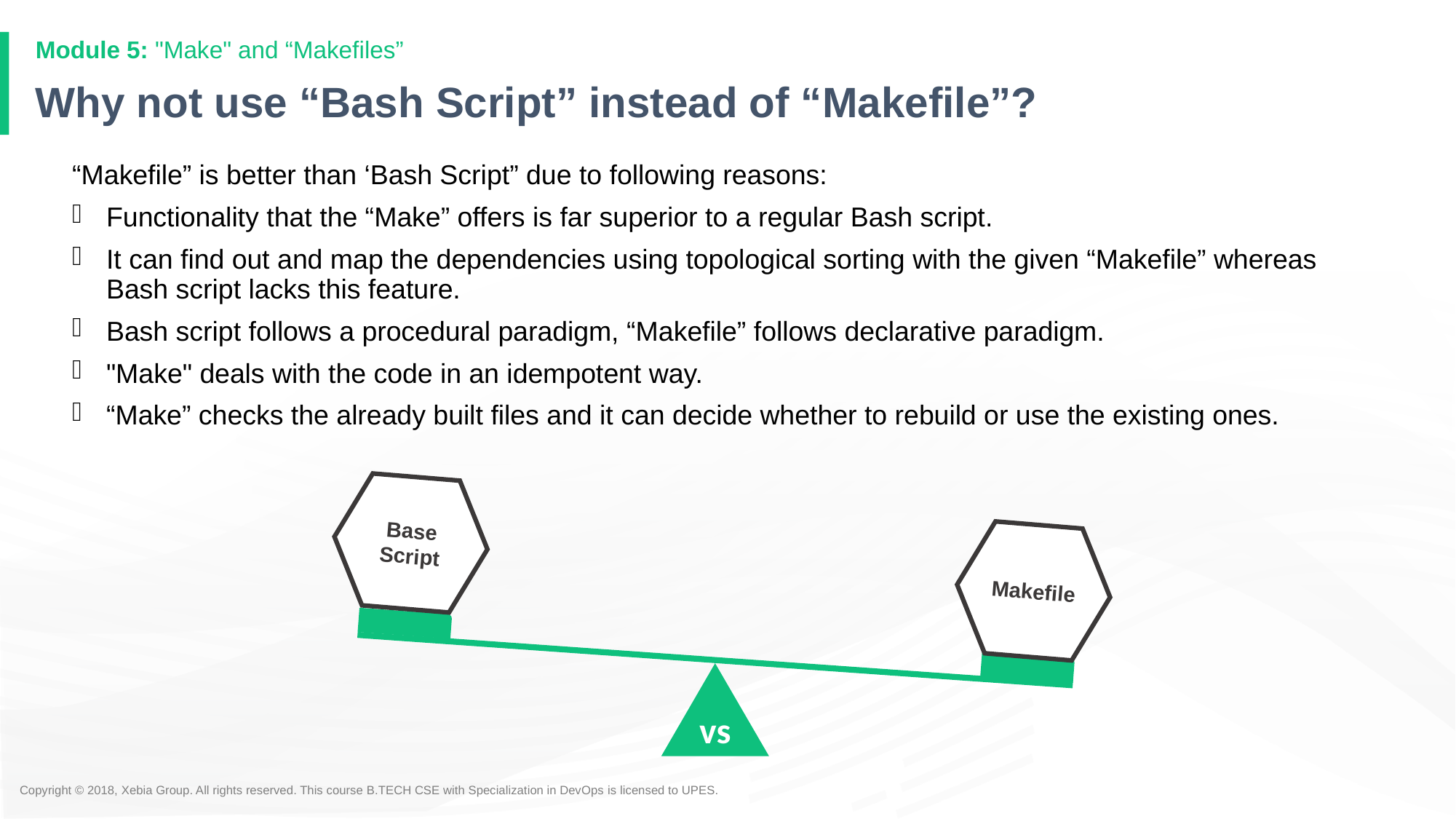

Module 5: "Make" and “Makefiles”

# Why not use “Bash Script” instead of “Makefile”?
“Makefile” is better than ‘Bash Script” due to following reasons:
Functionality that the “Make” offers is far superior to a regular Bash script.
It can find out and map the dependencies using topological sorting with the given “Makefile” whereas Bash script lacks this feature.
Bash script follows a procedural paradigm, “Makefile” follows declarative paradigm.
"Make" deals with the code in an idempotent way.
“Make” checks the already built files and it can decide whether to rebuild or use the existing ones.

Base Script
Makefile

vs